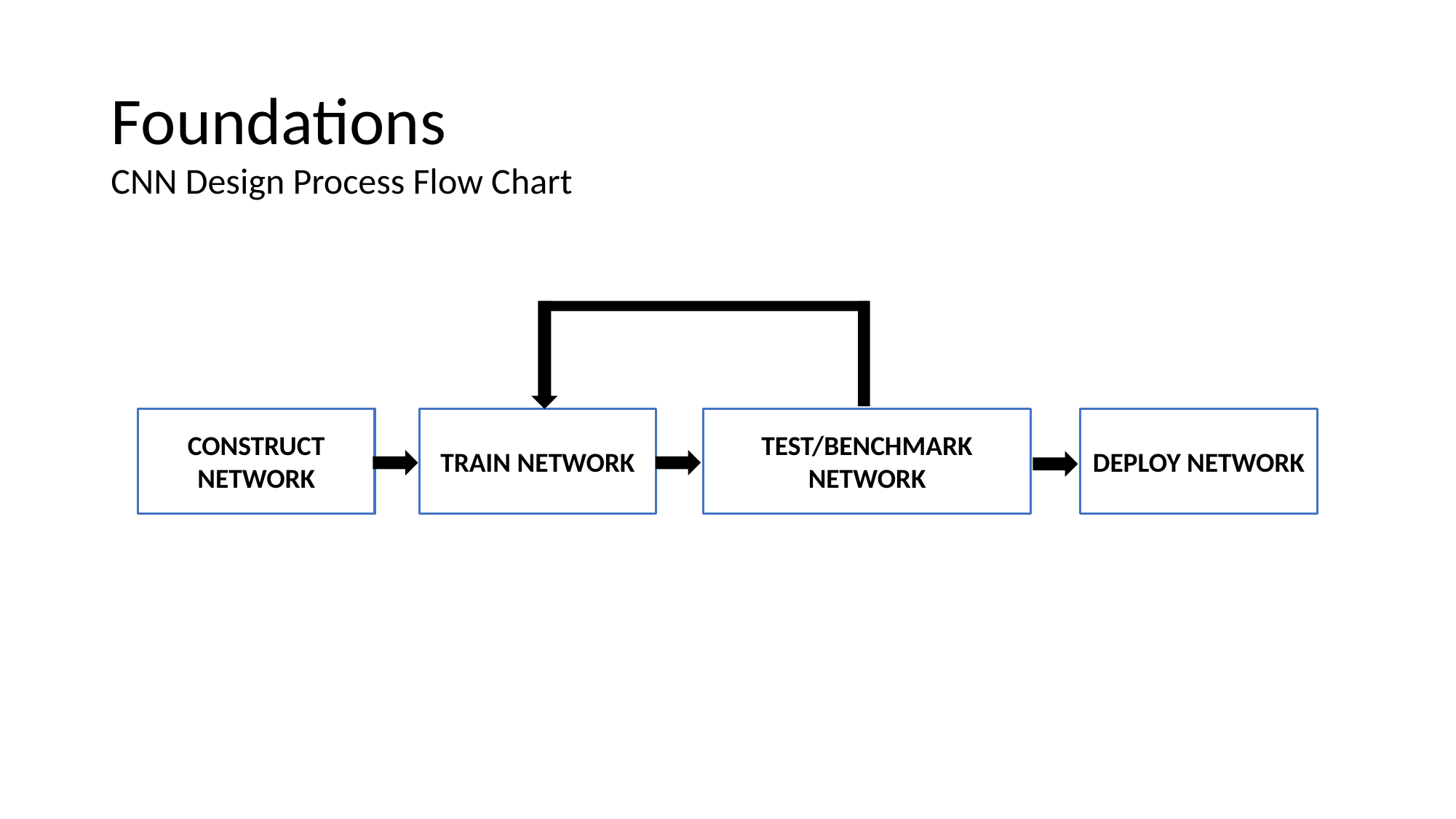

Foundations
# CNN Design Process Flow Chart

TRAIN NETWORK
TEST/BENCHMARK NETWORK
DEPLOY NETWORK
CONSTRUCT NETWORK